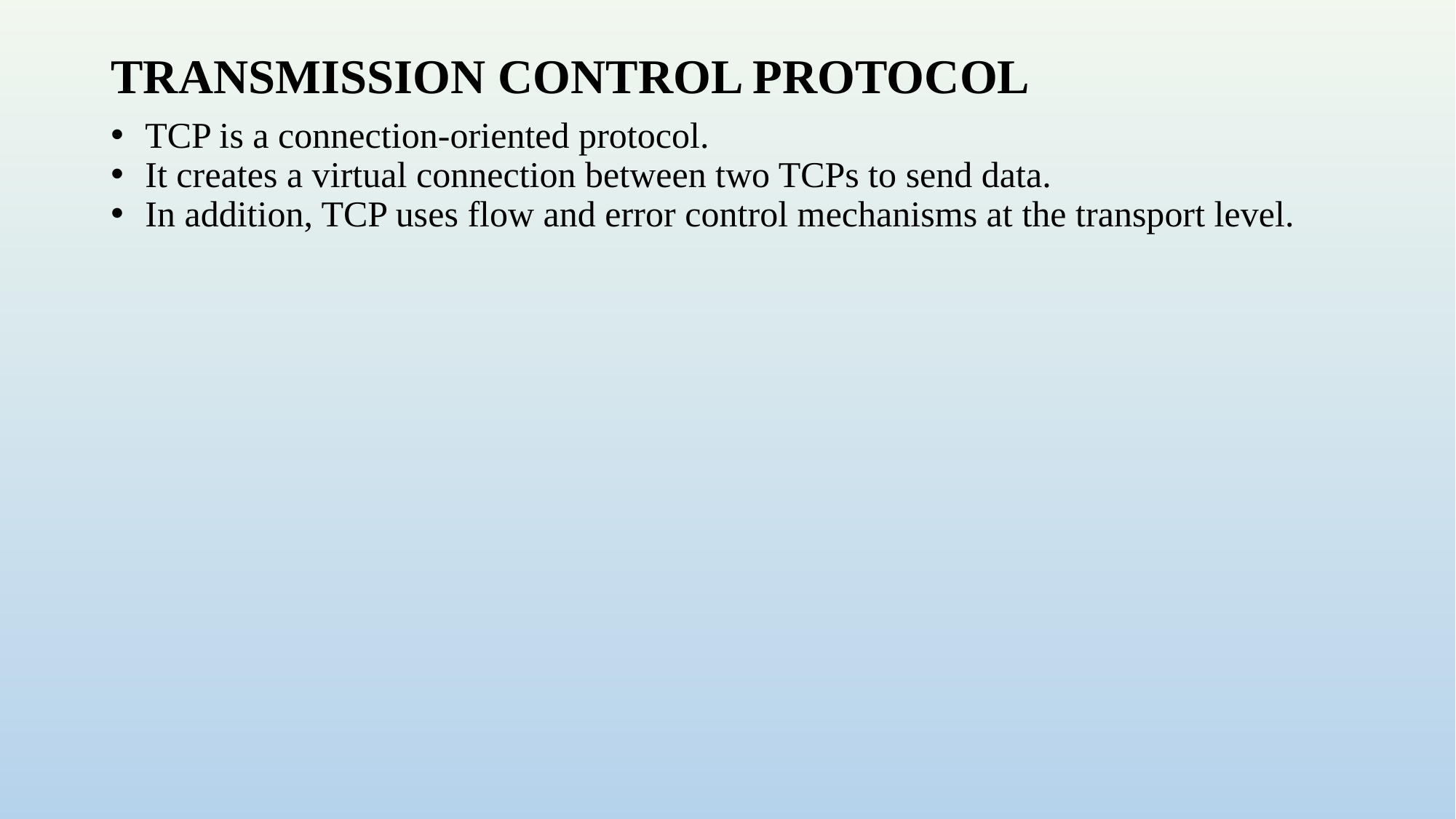

# TRANSMISSION CONTROL PROTOCOL
TCP is a connection-oriented protocol.
It creates a virtual connection between two TCPs to send data.
In addition, TCP uses flow and error control mechanisms at the transport level.